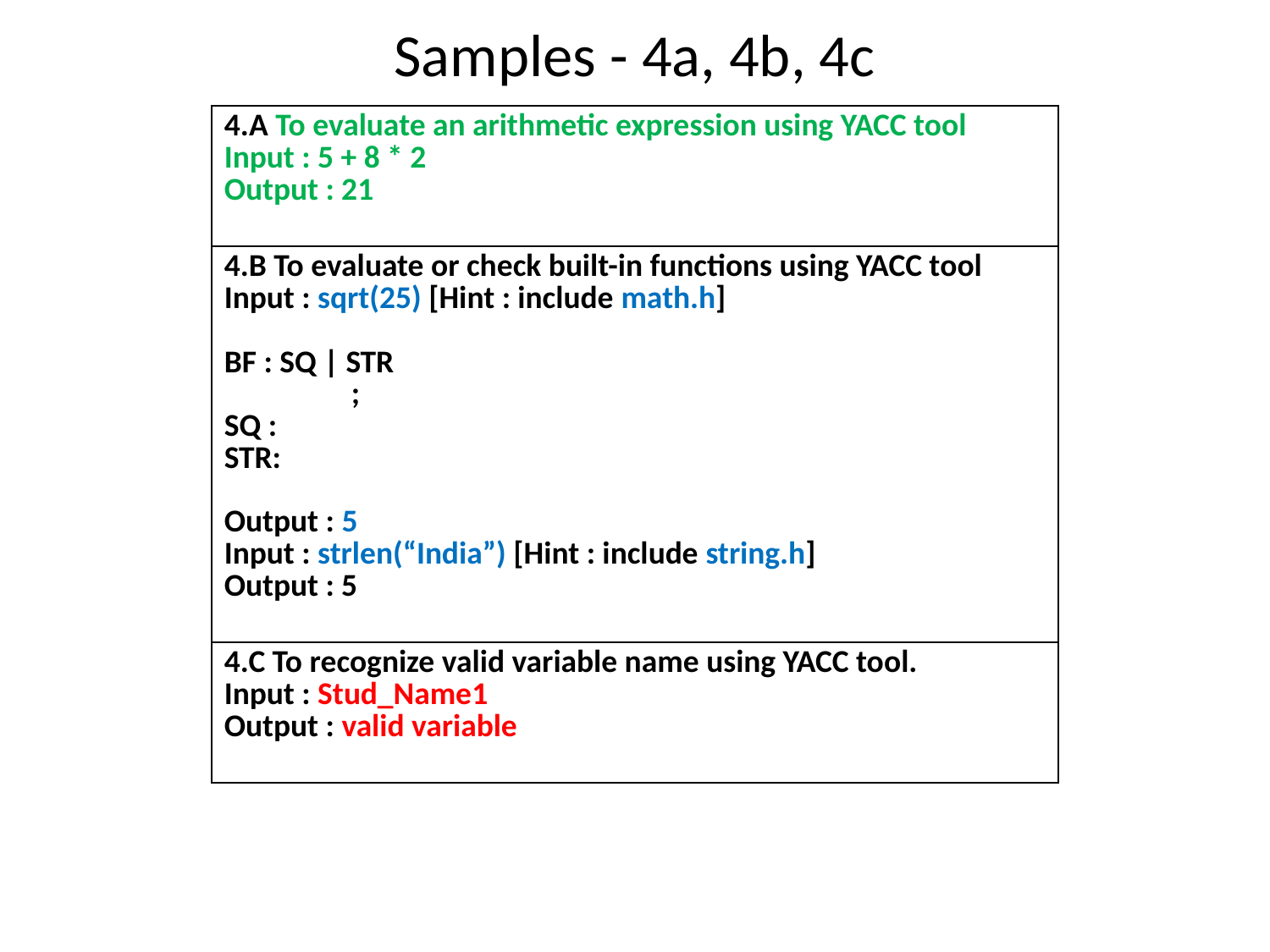

# Samples - 4a, 4b, 4c
| 4.A To evaluate an arithmetic expression using YACC tool Input : 5 + 8 \* 2 Output : 21 |
| --- |
| 4.B To evaluate or check built-in functions using YACC tool Input : sqrt(25) [Hint : include math.h] BF : SQ | STR ; SQ : STR: Output : 5 Input : strlen(“India”) [Hint : include string.h] Output : 5 |
| 4.C To recognize valid variable name using YACC tool. Input : Stud\_Name1 Output : valid variable |